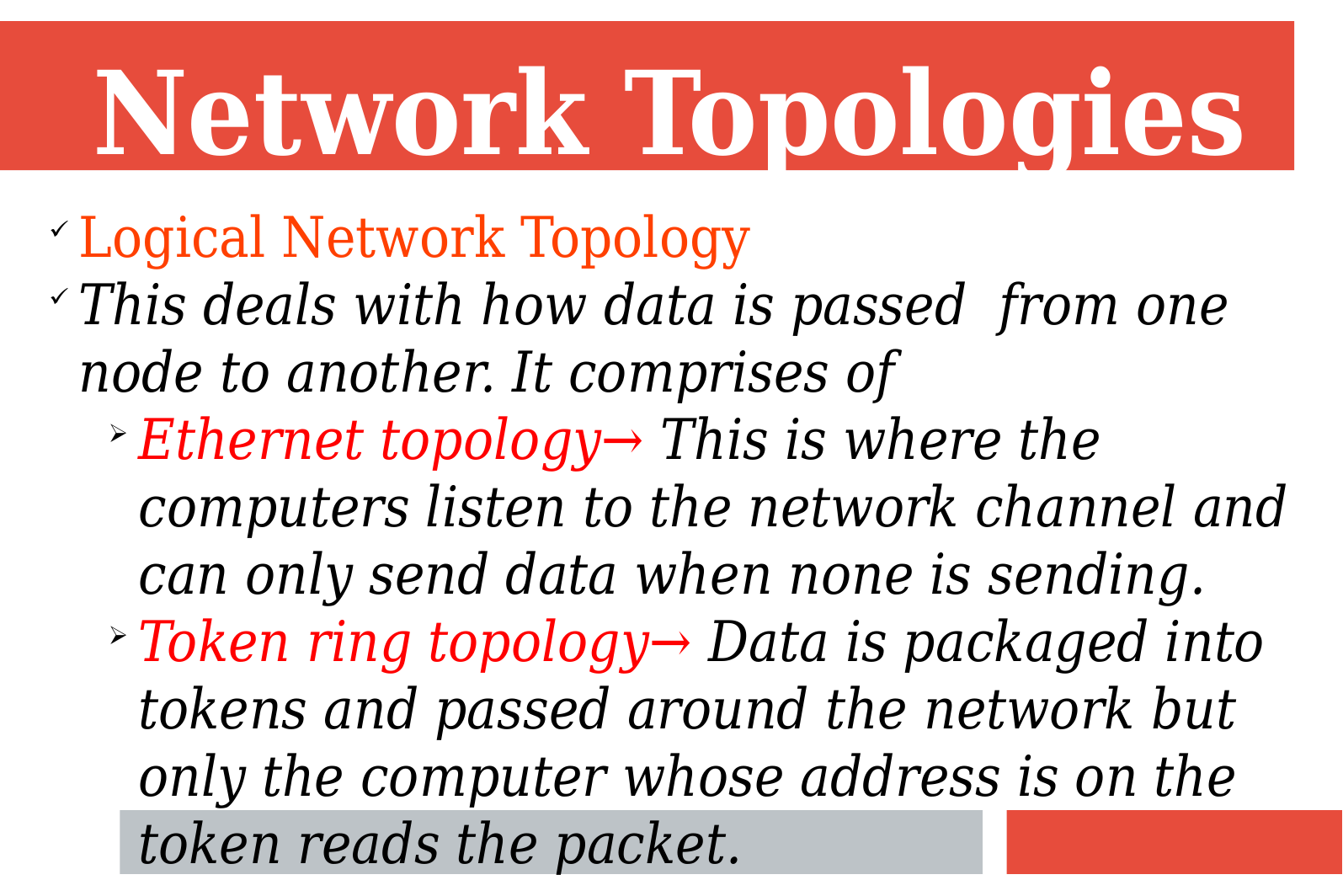

Network Topologies
Logical Network Topology
This deals with how data is passed  from one node to another. It comprises of
Ethernet topology→ This is where the computers listen to the network channel and can only send data when none is sending.
Token ring topology→ Data is packaged into tokens and passed around the network but only the computer whose address is on the token reads the packet.